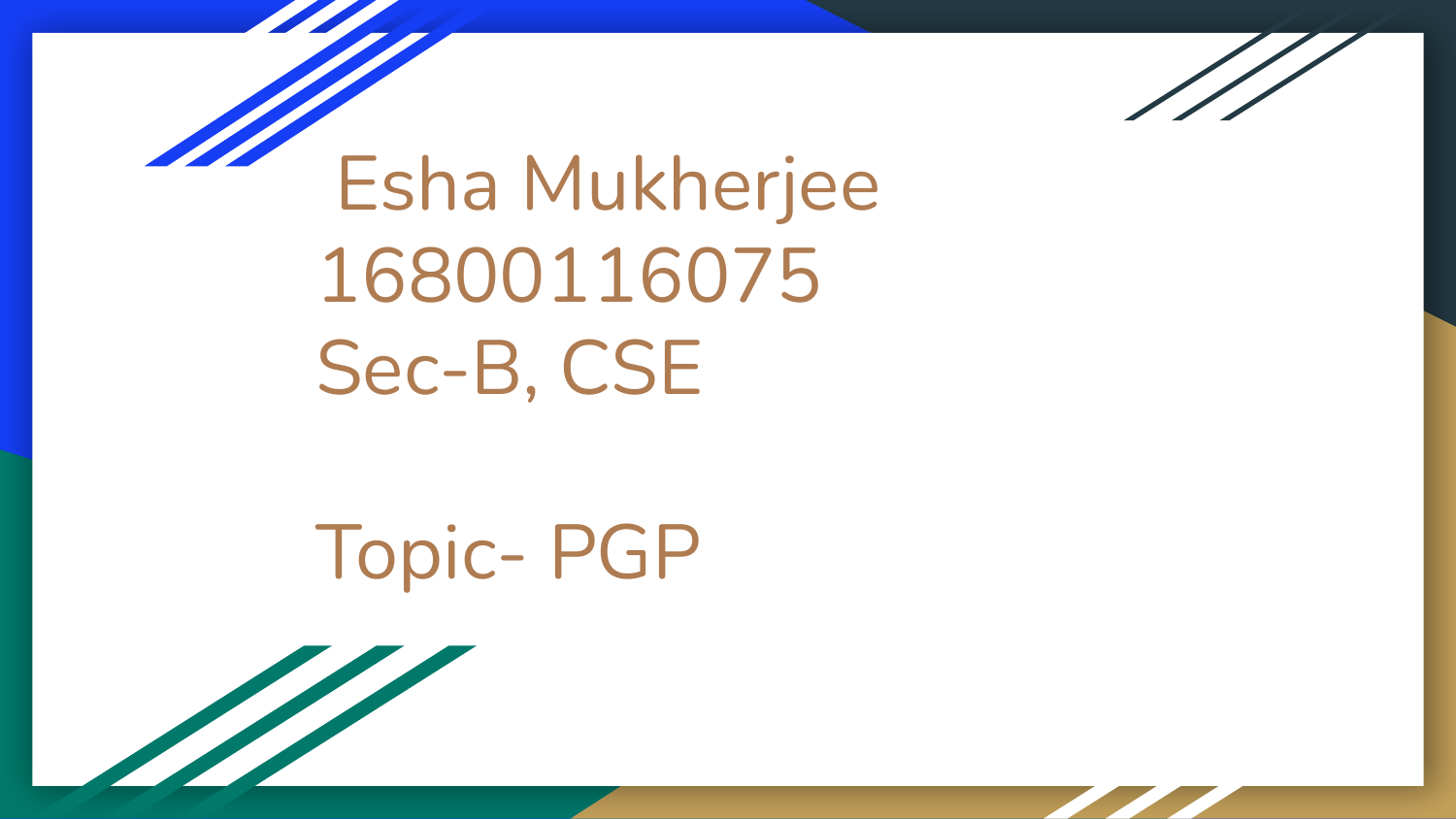

# Esha Mukherjee
16800116075
Sec-B, CSE

Topic- PGP